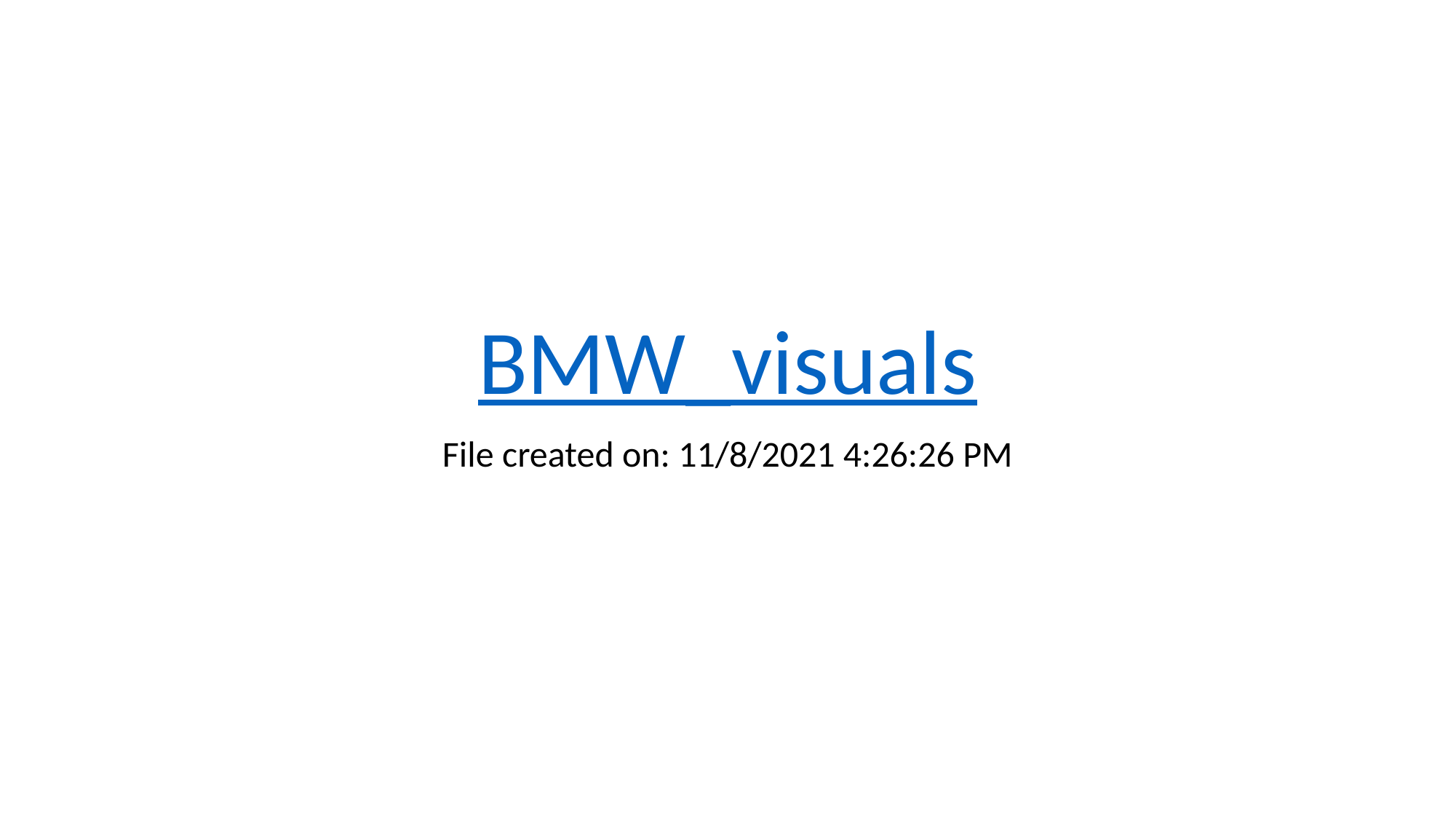

# BMW_visuals
File created on: 11/8/2021 4:26:26 PM